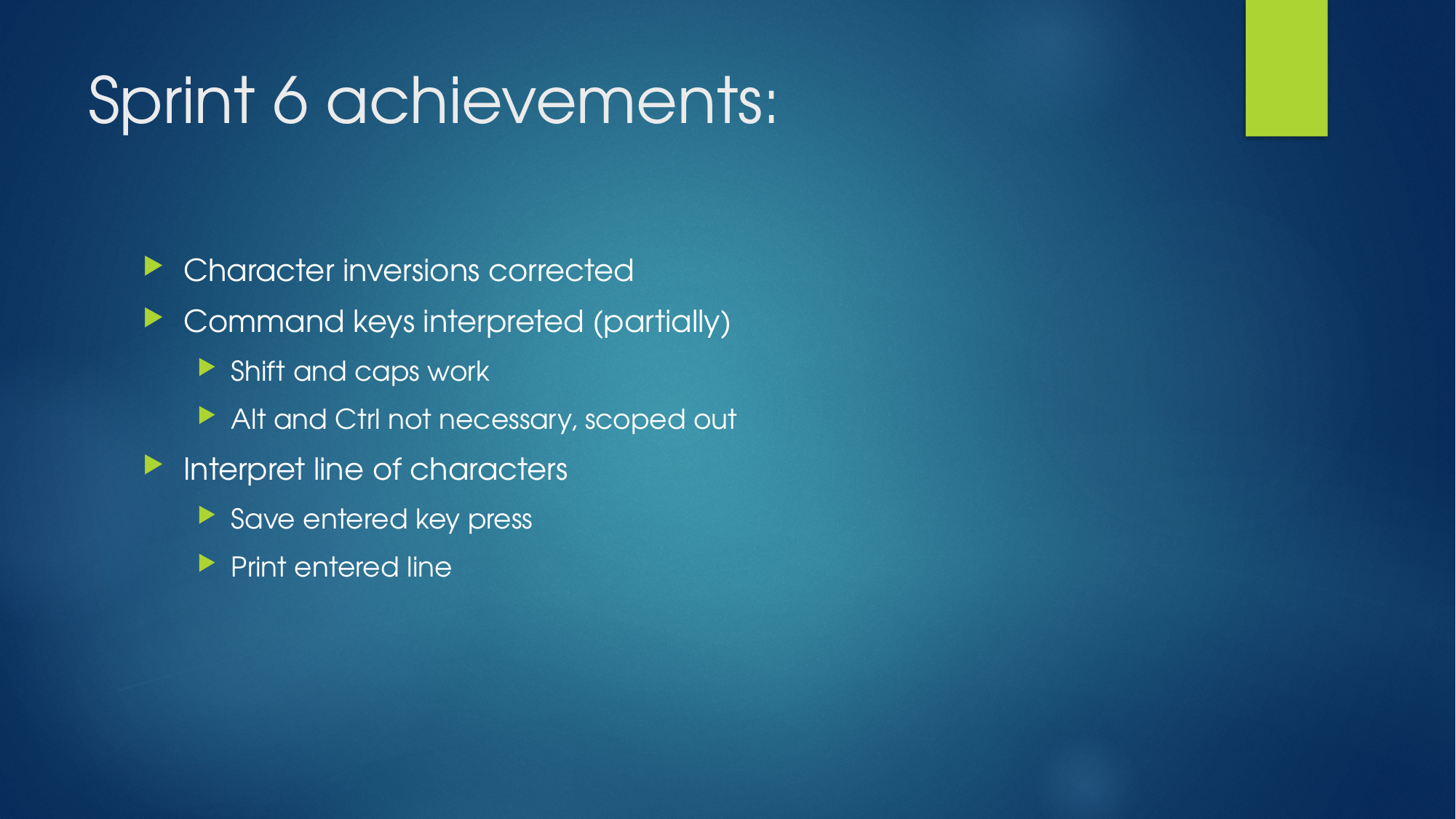

# Sprint 6 achievements:
Character inversions corrected
Command keys interpreted (partially)
Shift and caps work
Alt and Ctrl not necessary, scoped out
Interpret line of characters
Save entered key press
Print entered line